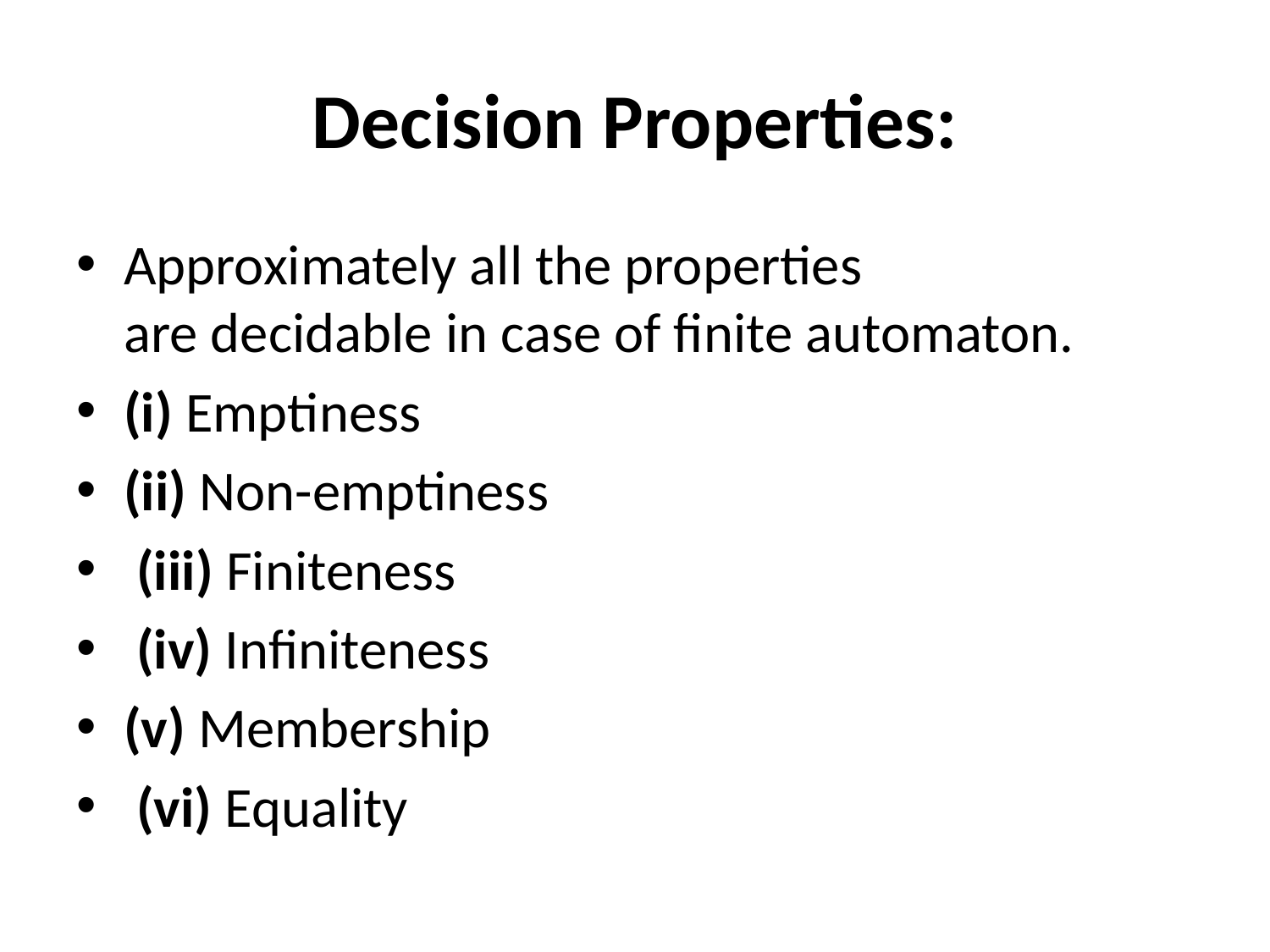

# Decision Properties:
Approximately all the properties are decidable in case of finite automaton.
(i) Emptiness
(ii) Non-emptiness
 (iii) Finiteness
 (iv) Infiniteness
(v) Membership
 (vi) Equality